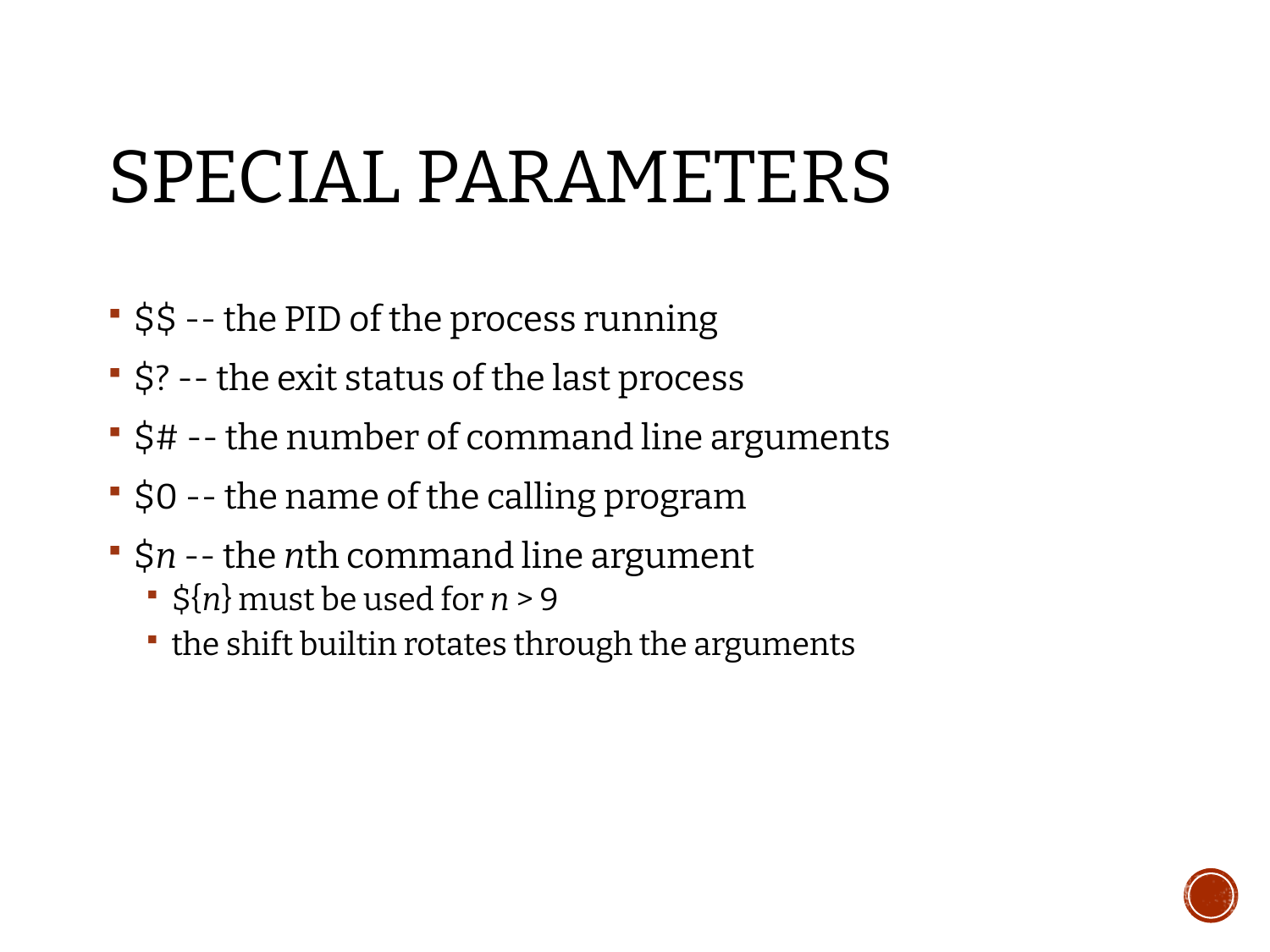

# Special Parameters
$$ -- the PID of the process running
$? -- the exit status of the last process
$# -- the number of command line arguments
$0 -- the name of the calling program
$n -- the nth command line argument
${n} must be used for n > 9
the shift builtin rotates through the arguments